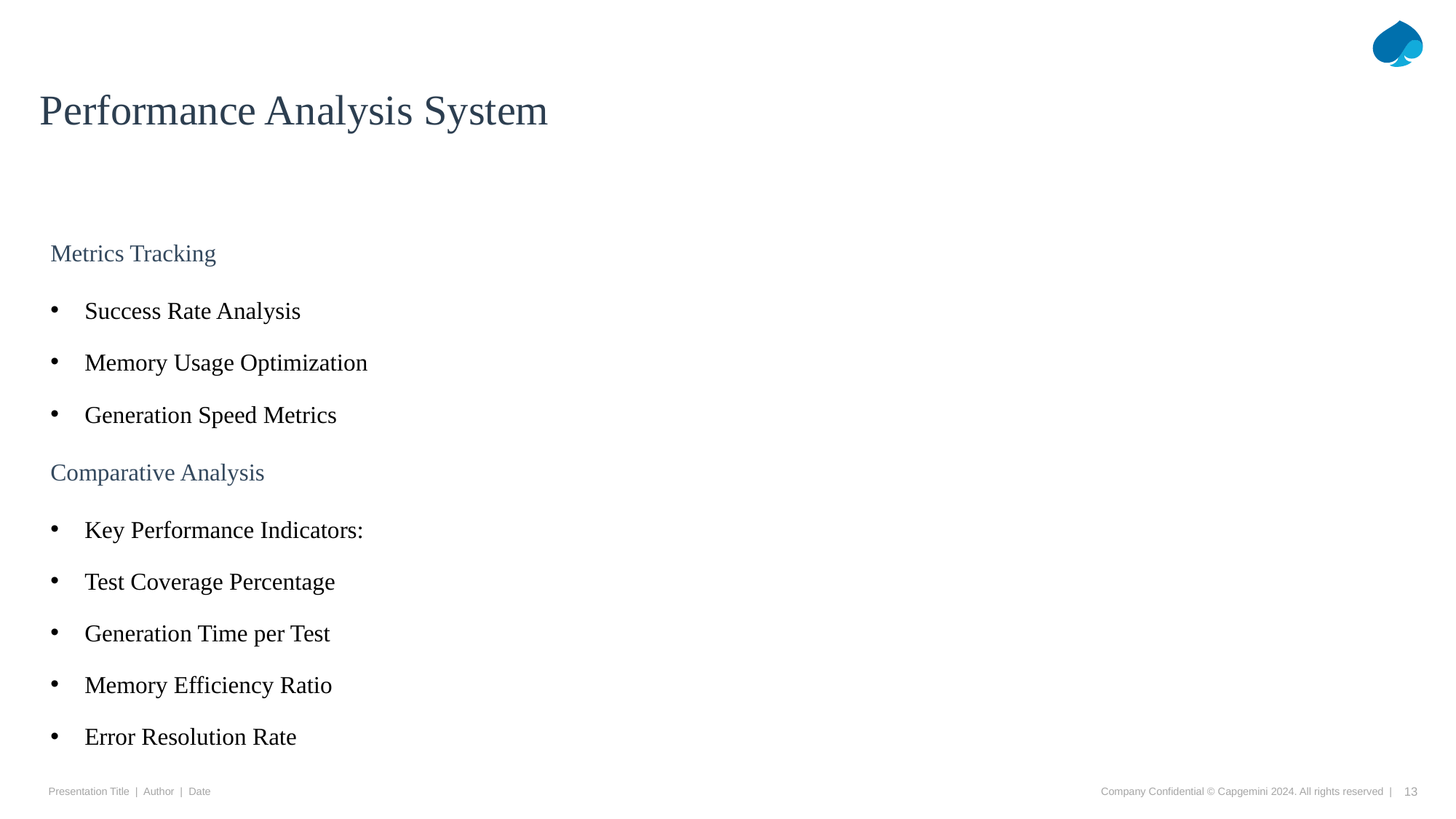

# Performance Analysis System
Metrics Tracking
Success Rate Analysis
Memory Usage Optimization
Generation Speed Metrics
Comparative Analysis
Key Performance Indicators:
Test Coverage Percentage
Generation Time per Test
Memory Efficiency Ratio
Error Resolution Rate